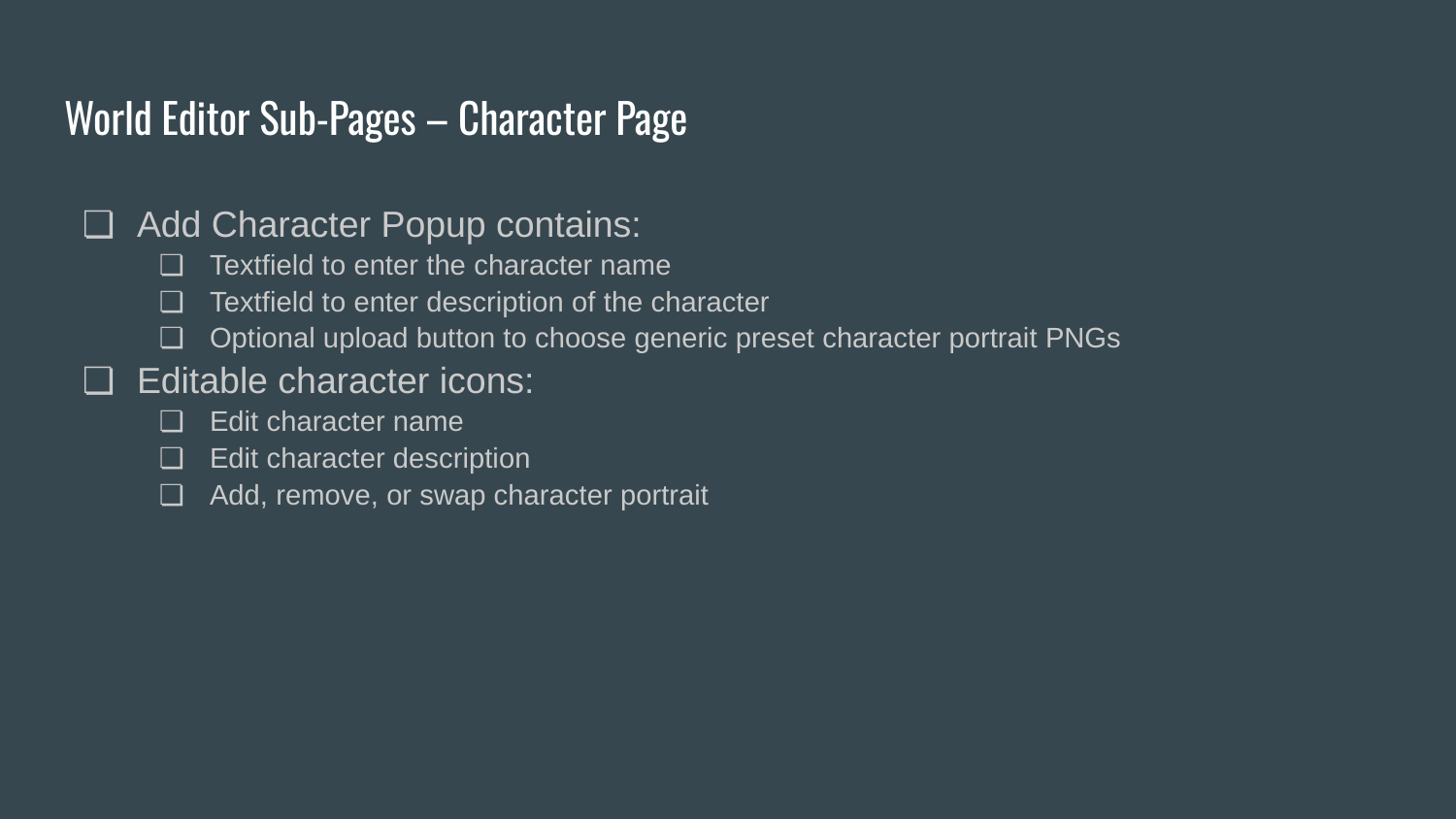

# World Editor Sub-Pages – Character Page
Add Character Popup contains:
Textfield to enter the character name
Textfield to enter description of the character
Optional upload button to choose generic preset character portrait PNGs
Editable character icons:
Edit character name
Edit character description
Add, remove, or swap character portrait